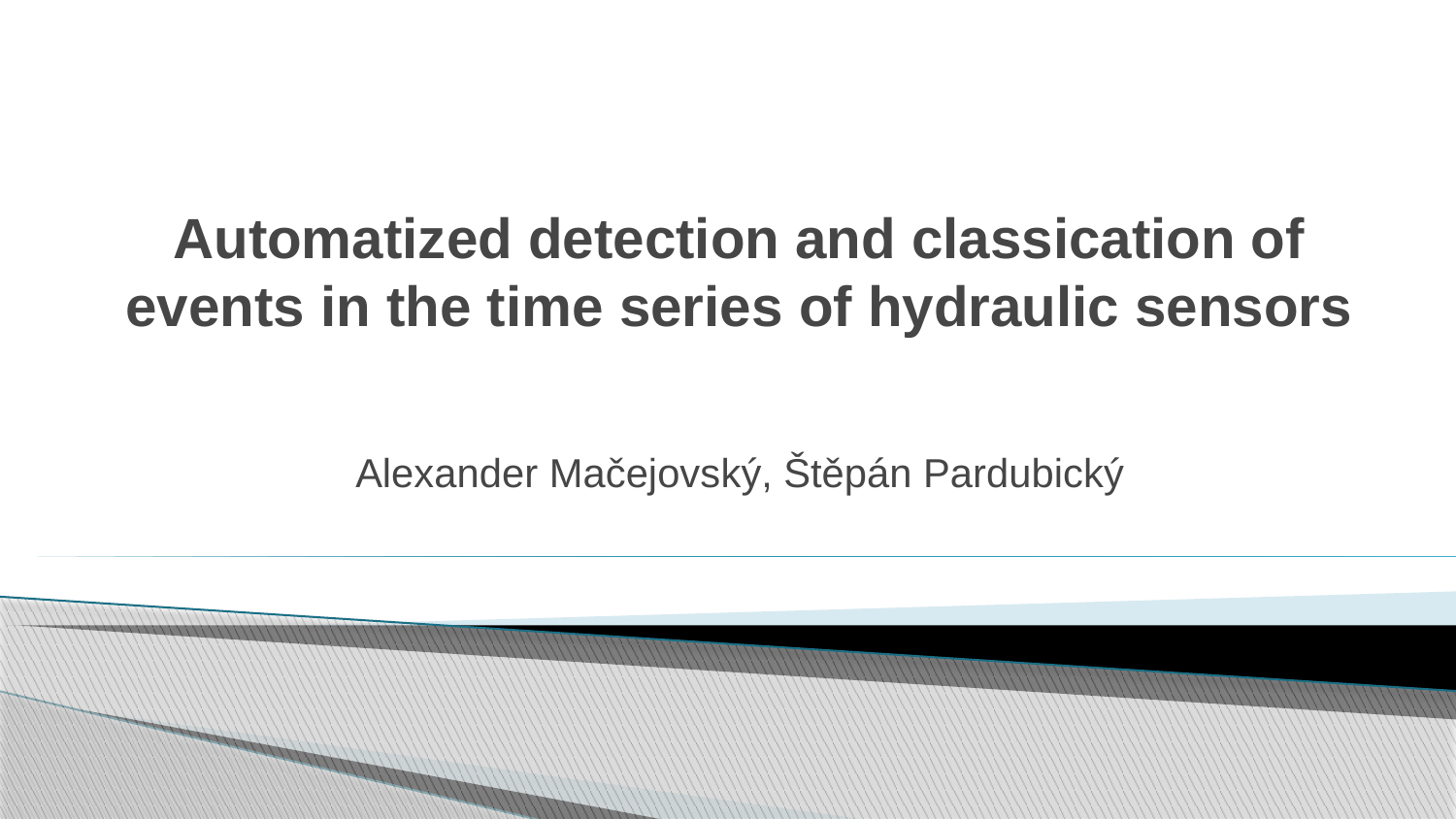

# Automatized detection and classication of events in the time series of hydraulic sensors
Alexander Mačejovský, Štěpán Pardubický